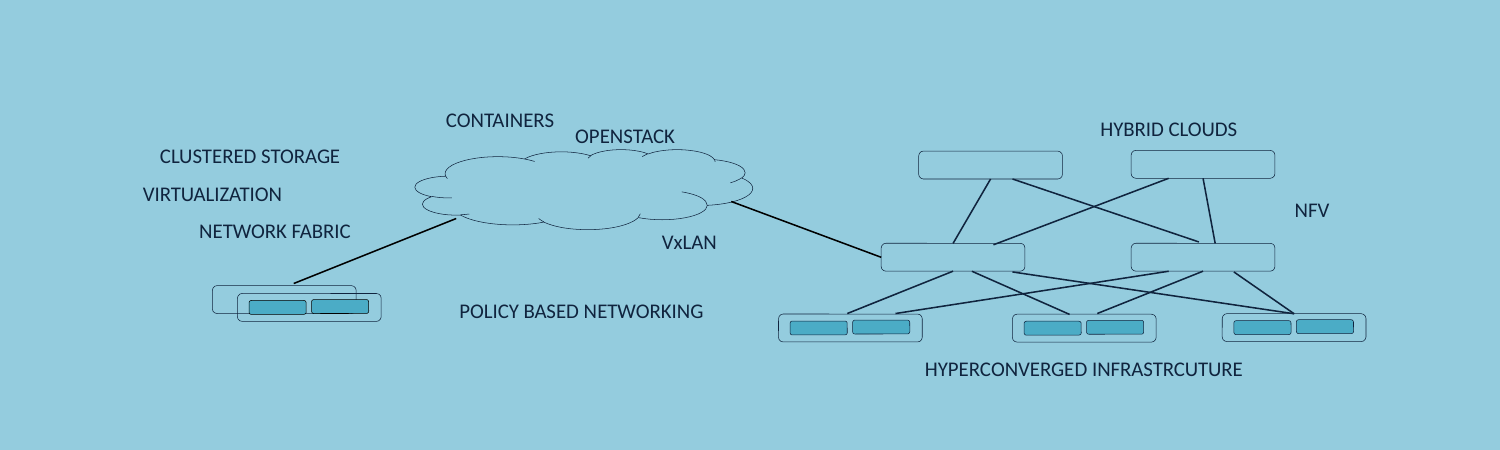

CONTAINERS
HYBRID CLOUDS
OPENSTACK
CLUSTERED STORAGE

VIRTUALIZATION
NFV
NETWORK FABRIC
VxLAN

POLICY BASED NETWORKING

HYPERCONVERGED INFRASTRCUTURE